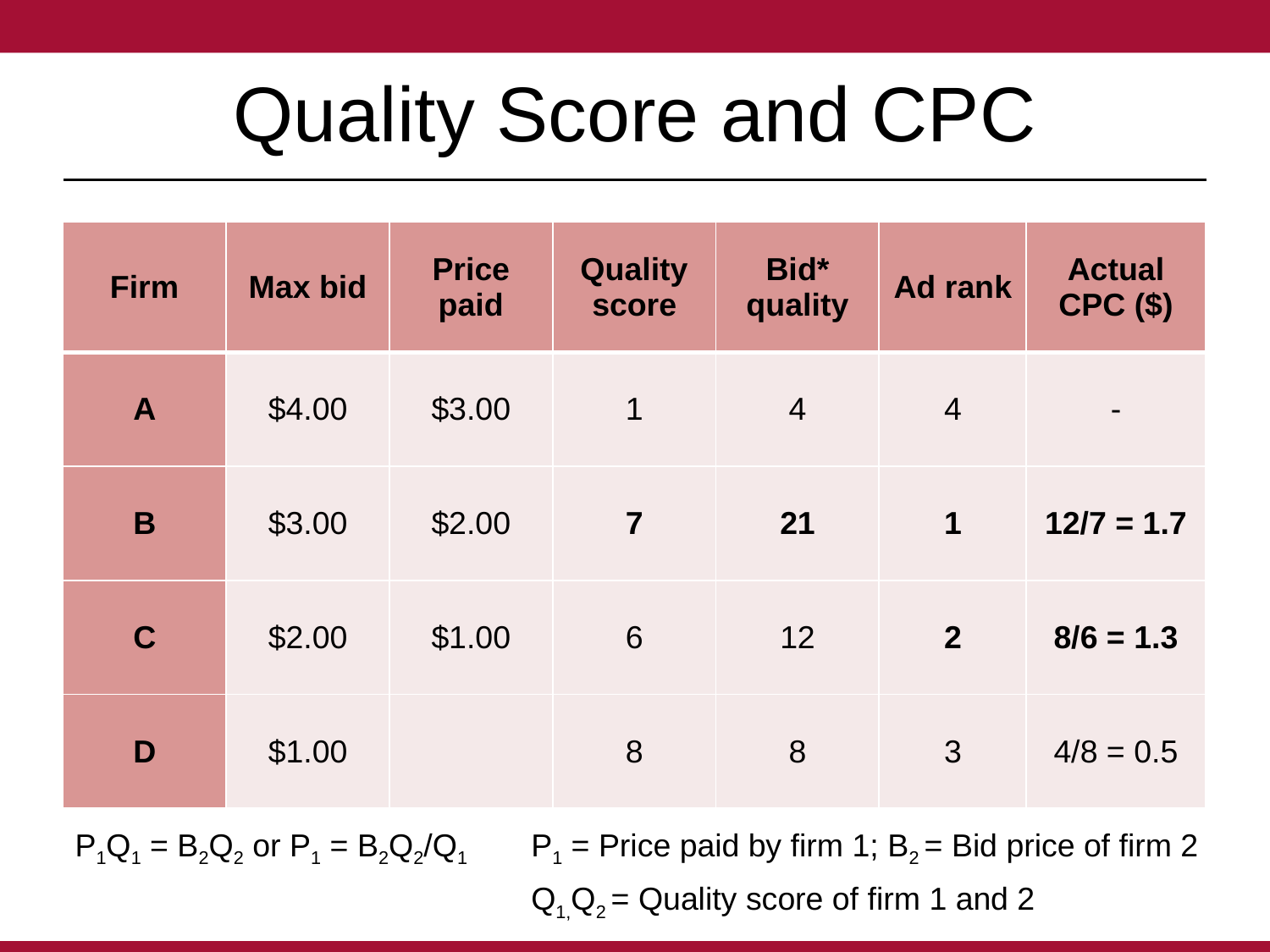

# Quality Score and CPC
| Firm | Max bid | Price paid | Quality score | Bid\* quality | Ad rank | Actual CPC ($) |
| --- | --- | --- | --- | --- | --- | --- |
| A | $4.00 | $3.00 | 1 | 4 | 4 | - |
| B | $3.00 | $2.00 | 7 | 21 | 1 | 12/7 = 1.7 |
| C | $2.00 | $1.00 | 6 | 12 | 2 | 8/6 = 1.3 |
| D | $1.00 |  | 8 | 8 | 3 | 4/8 = 0.5 |
P1Q1 = B2Q2 or P1 = B2Q2/Q1
P1 = Price paid by firm 1; B2 = Bid price of firm 2
Q1,Q2 = Quality score of firm 1 and 2